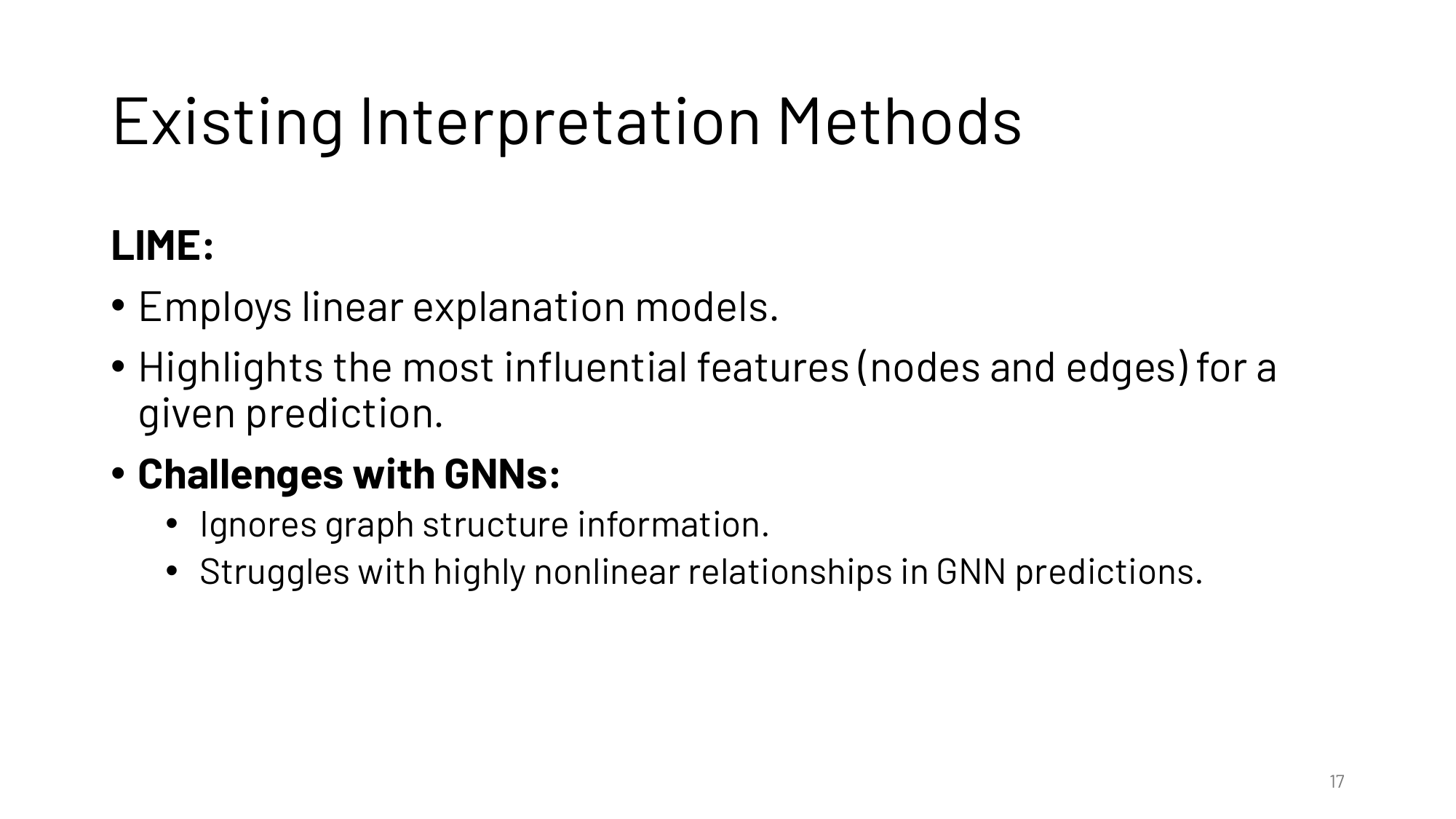

# Existing Interpretation Methods
LIME:
Employs linear explanation models.
Highlights the most influential features (nodes and edges) for a given prediction.
Challenges with GNNs:
Ignores graph structure information.
Struggles with highly nonlinear relationships in GNN predictions.

17